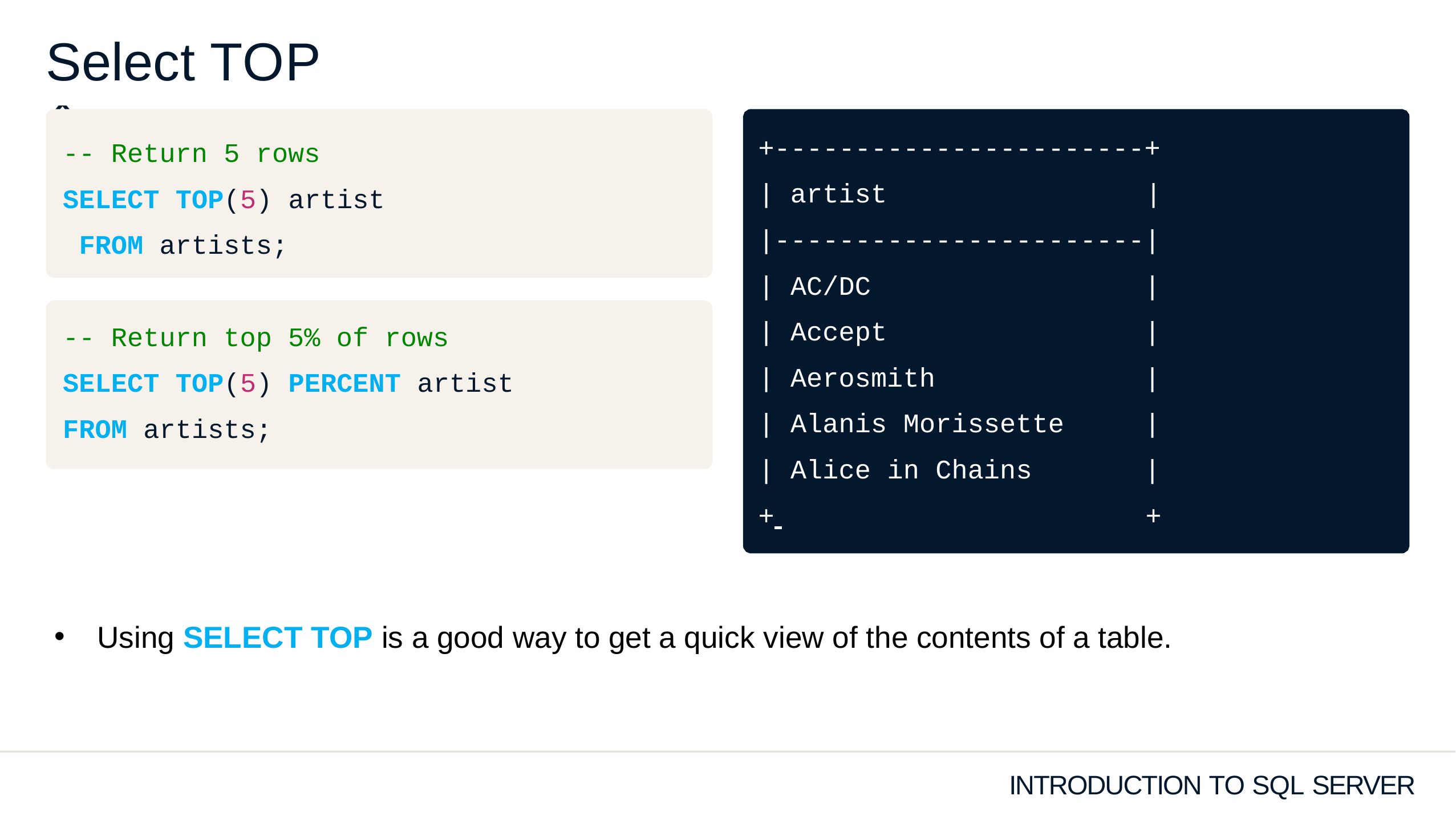

# Select TOP ()

+-----------------------+
| artist	|
|-----------------------|
-- Return 5 rows  SELECT TOP(5) artist  FROM artists;
| AC/DC
| Accept
| Aerosmith
| Alanis Morissette
| Alice in Chains
|
|
|
|
|

-- Return top 5% of rows  SELECT TOP(5) PERCENT artist
FROM artists;
+ 	+
Using SELECT TOP is a good way to get a quick view of the contents of a table.
INTRODUCTION TO SQL SERVER